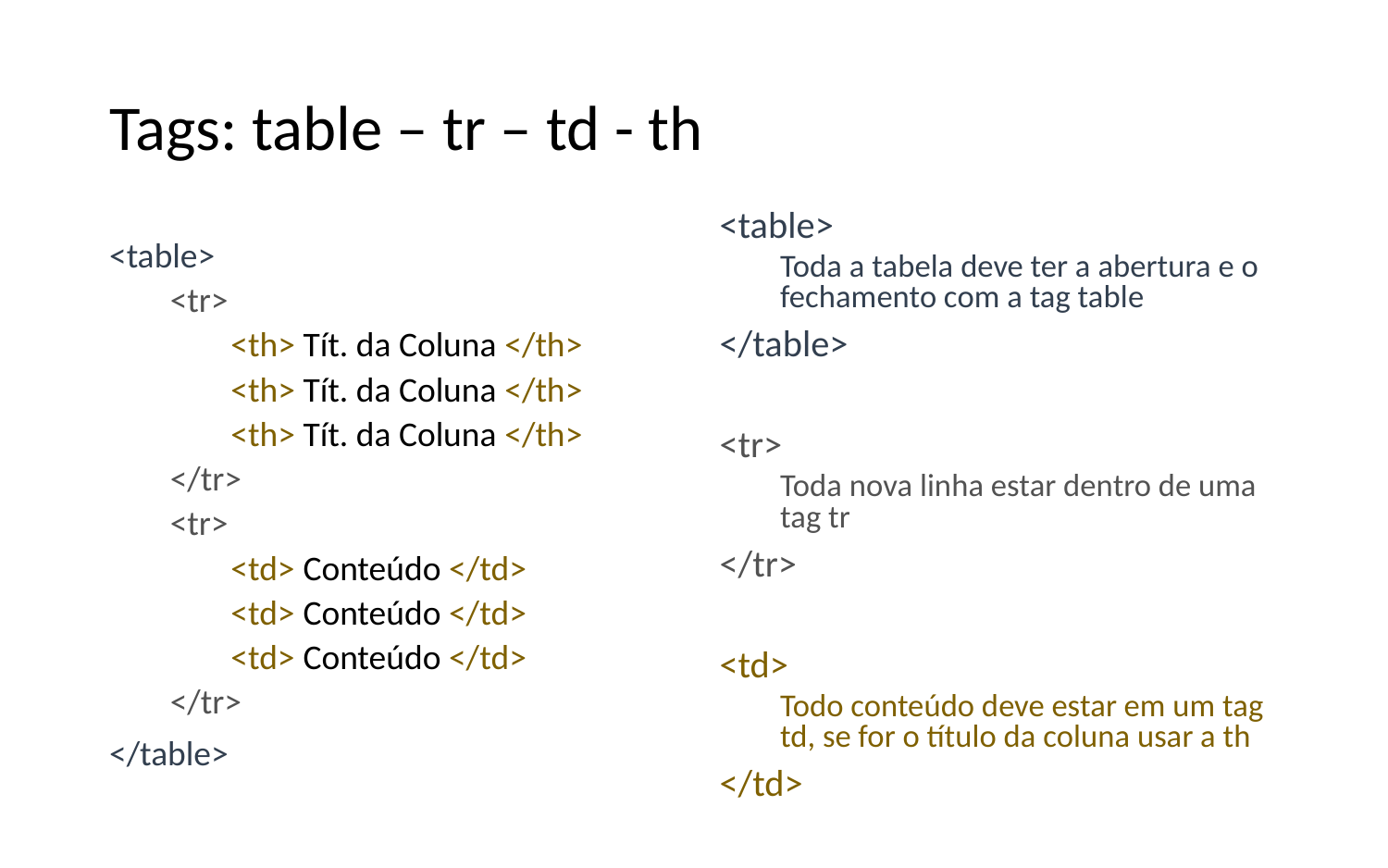

# Tags: table – tr – td - th
<table>
Toda a tabela deve ter a abertura e o fechamento com a tag table
</table>

<tr>
Toda nova linha estar dentro de uma tag tr
</tr>

<td>
Todo conteúdo deve estar em um tag td, se for o título da coluna usar a th
</td>
<table>
<tr>
<th> Tít. da Coluna </th>
<th> Tít. da Coluna </th>
<th> Tít. da Coluna </th>
</tr>
<tr>
<td> Conteúdo </td>
<td> Conteúdo </td>
<td> Conteúdo </td>
</tr>
</table>